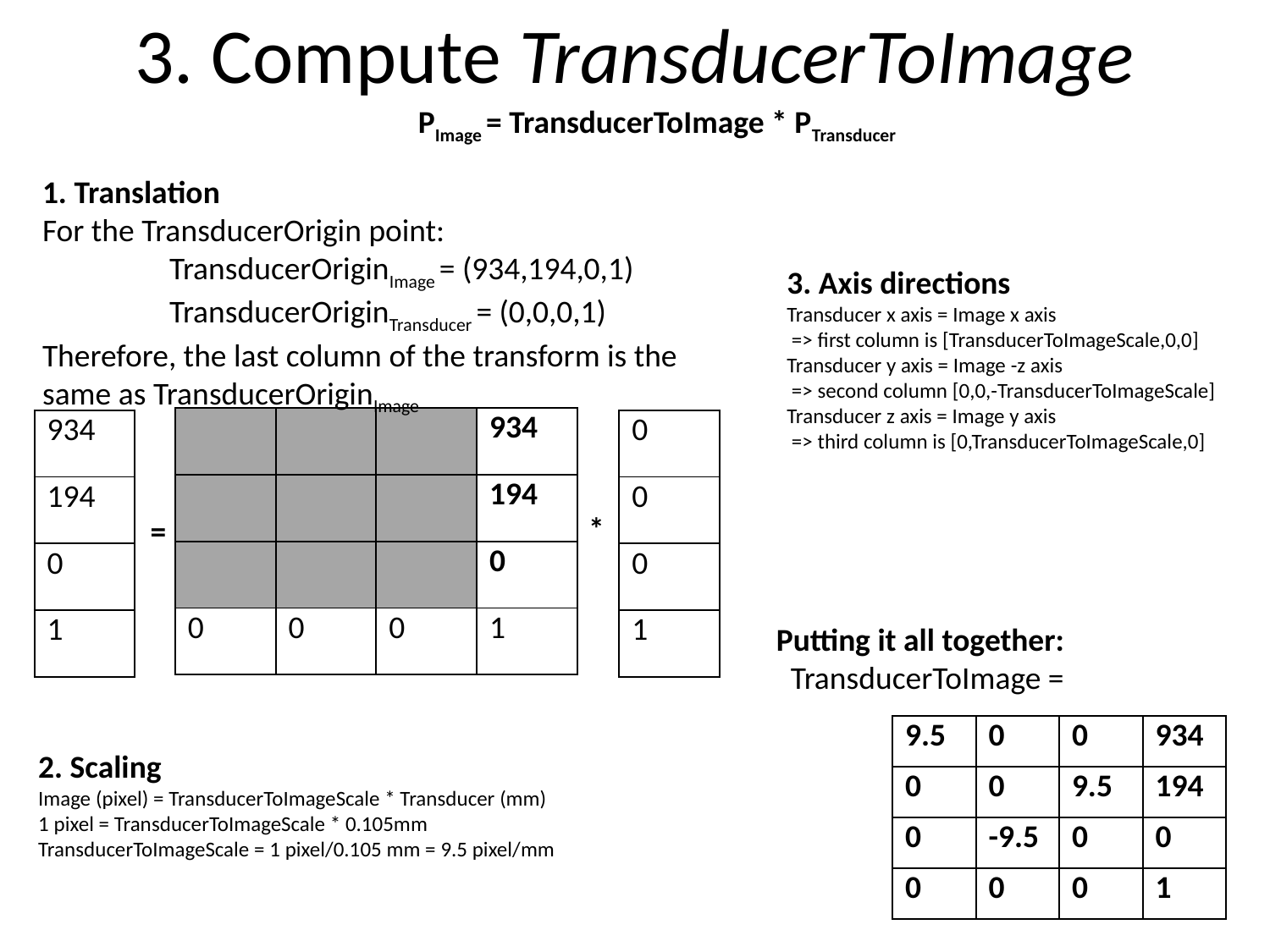

3. Compute TransducerToImage
PImage = TransducerToImage * PTransducer
1. Translation
For the TransducerOrigin point:
	TransducerOriginImage = (934,194,0,1)
	TransducerOriginTransducer = (0,0,0,1)
Therefore, the last column of the transform is the
same as TransducerOriginImage
3. Axis directions
Transducer x axis = Image x axis
 => first column is [TransducerToImageScale,0,0]
Transducer y axis = Image -z axis
 => second column [0,0,-TransducerToImageScale]
Transducer z axis = Image y axis
 => third column is [0,TransducerToImageScale,0]
|  |  |  | 934 |
| --- | --- | --- | --- |
|  |  |  | 194 |
|  |  |  | 0 |
| 0 | 0 | 0 | 1 |
| 934 |
| --- |
| 194 |
| 0 |
| 1 |
| 0 |
| --- |
| 0 |
| 0 |
| 1 |
*
=
Putting it all together:
  TransducerToImage =

| 9.5 | 0 | 0 | 934 |
| --- | --- | --- | --- |
| 0 | 0 | 9.5 | 194 |
| 0 | -9.5 | 0 | 0 |
| 0 | 0 | 0 | 1 |
2. Scaling
Image (pixel) = TransducerToImageScale * Transducer (mm)
1 pixel = TransducerToImageScale * 0.105mm
TransducerToImageScale = 1 pixel/0.105 mm = 9.5 pixel/mm